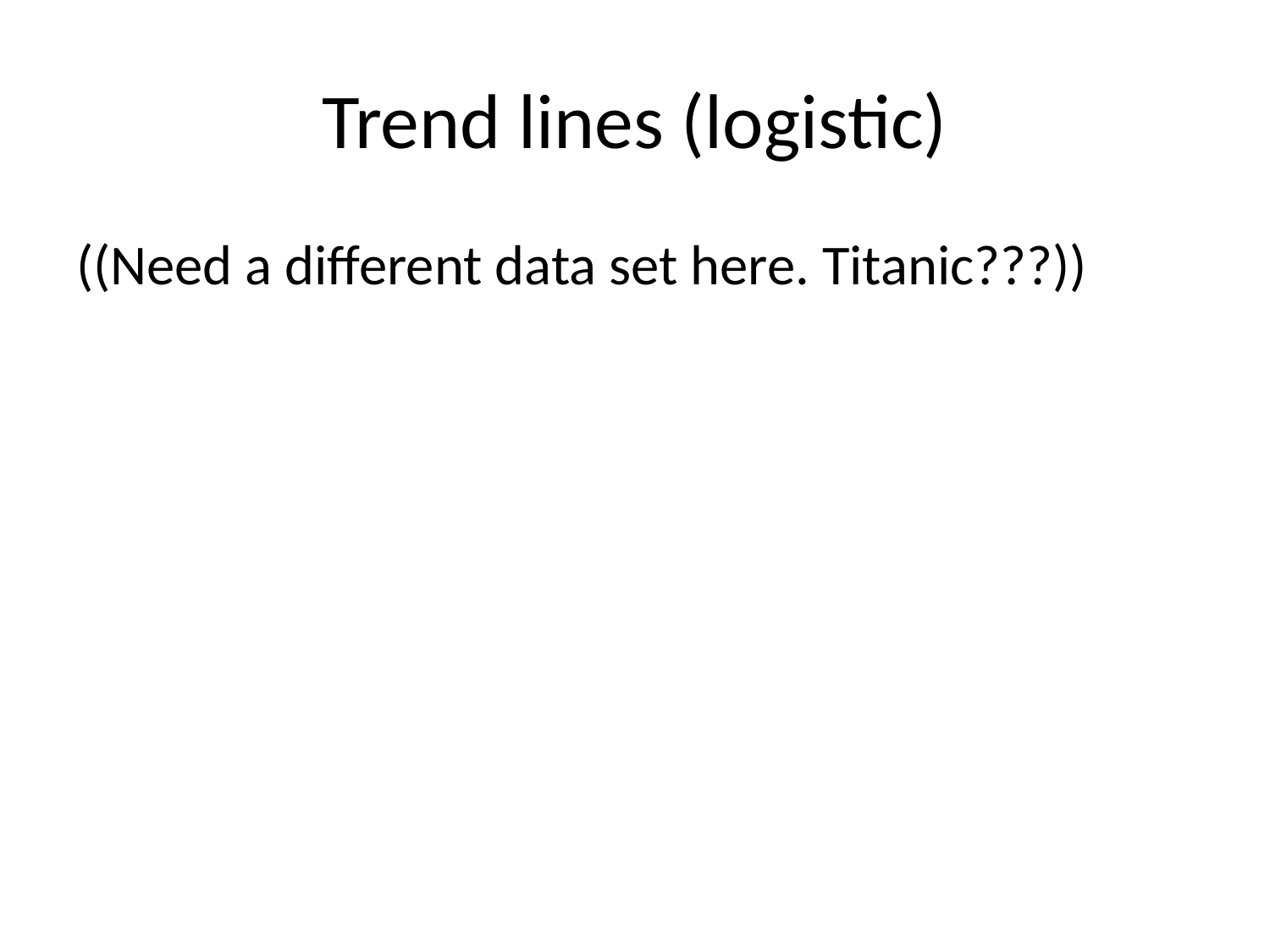

# Trend lines (logistic)
((Need a different data set here. Titanic???))